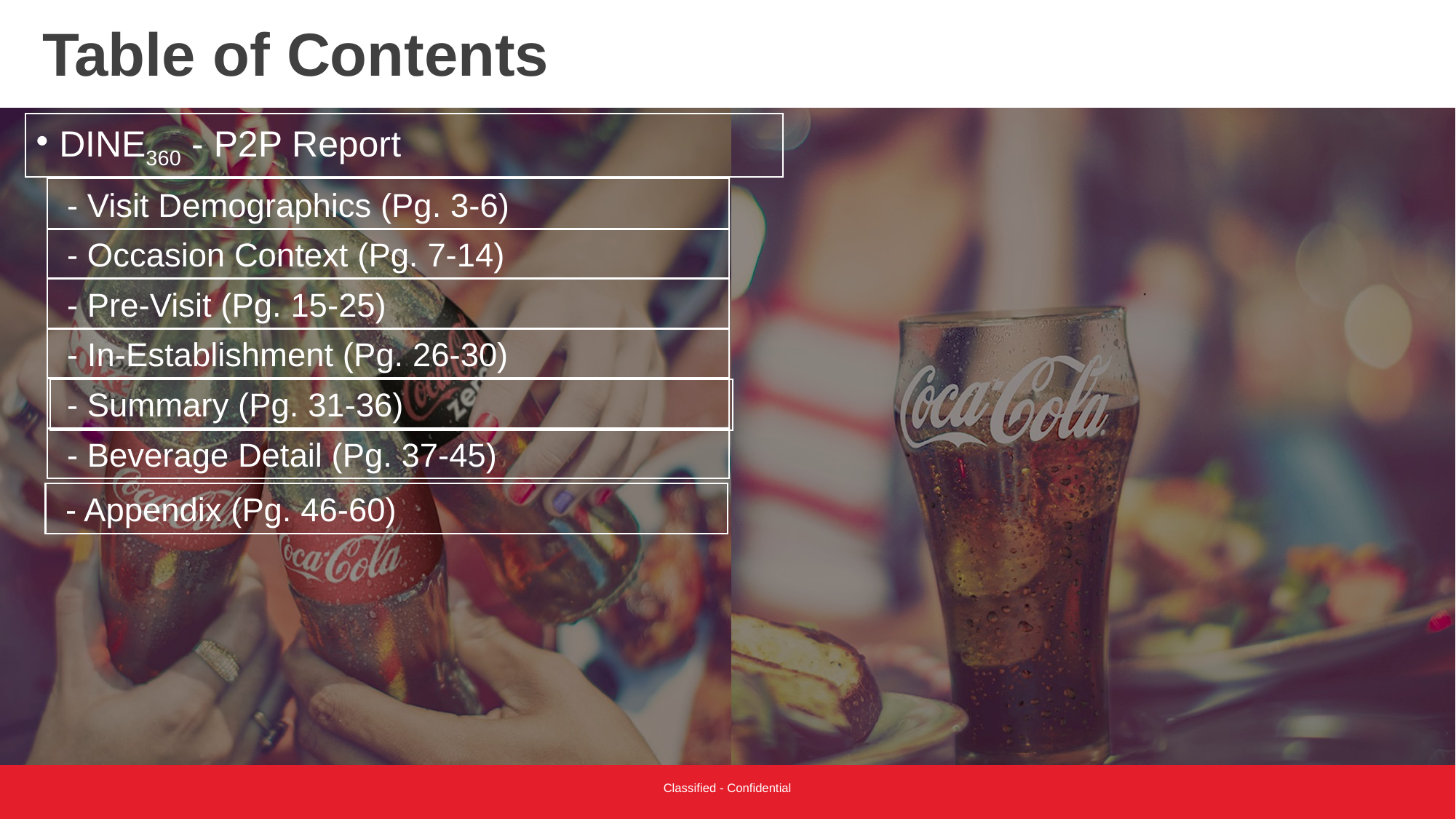

# Table of Contents
 DINE360 - P2P Report
 - Visit Demographics (Pg. 3-6)
 - Occasion Context (Pg. 7-14)
 - Pre-Visit (Pg. 15-25)
 - In-Establishment (Pg. 26-30)
 - Summary (Pg. 31-36)

 - Beverage Detail (Pg. 37-45)
 - Appendix (Pg. 46-60)
Classified - Confidential